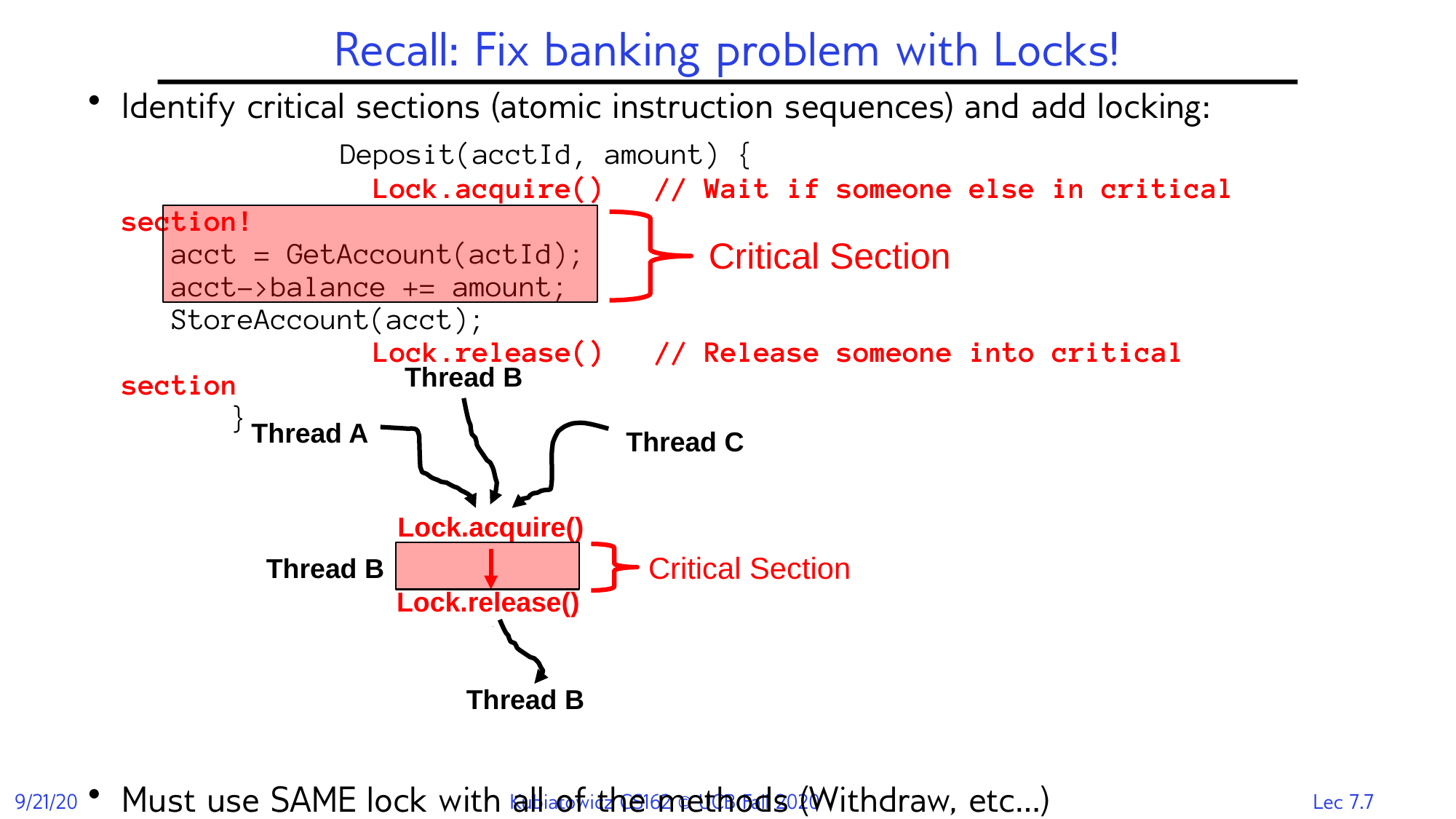

# Recall: Fix banking problem with Locks!
Identify critical sections (atomic instruction sequences) and add locking:
		Deposit(acctId, amount) {
		  Lock.acquire()   // Wait if someone else in critical section!
   acct = GetAccount(actId);
   acct->balance += amount;
   StoreAccount(acct);
		  Lock.release()   // Release someone into critical section
	}

Must use SAME lock with all of the methods (Withdraw, etc…)

Critical Section
Thread B

Thread A

Thread C

Lock.acquire()
Critical Section

Lock.release()

Thread C
Thread B
Thread A

Thread A

Thread B